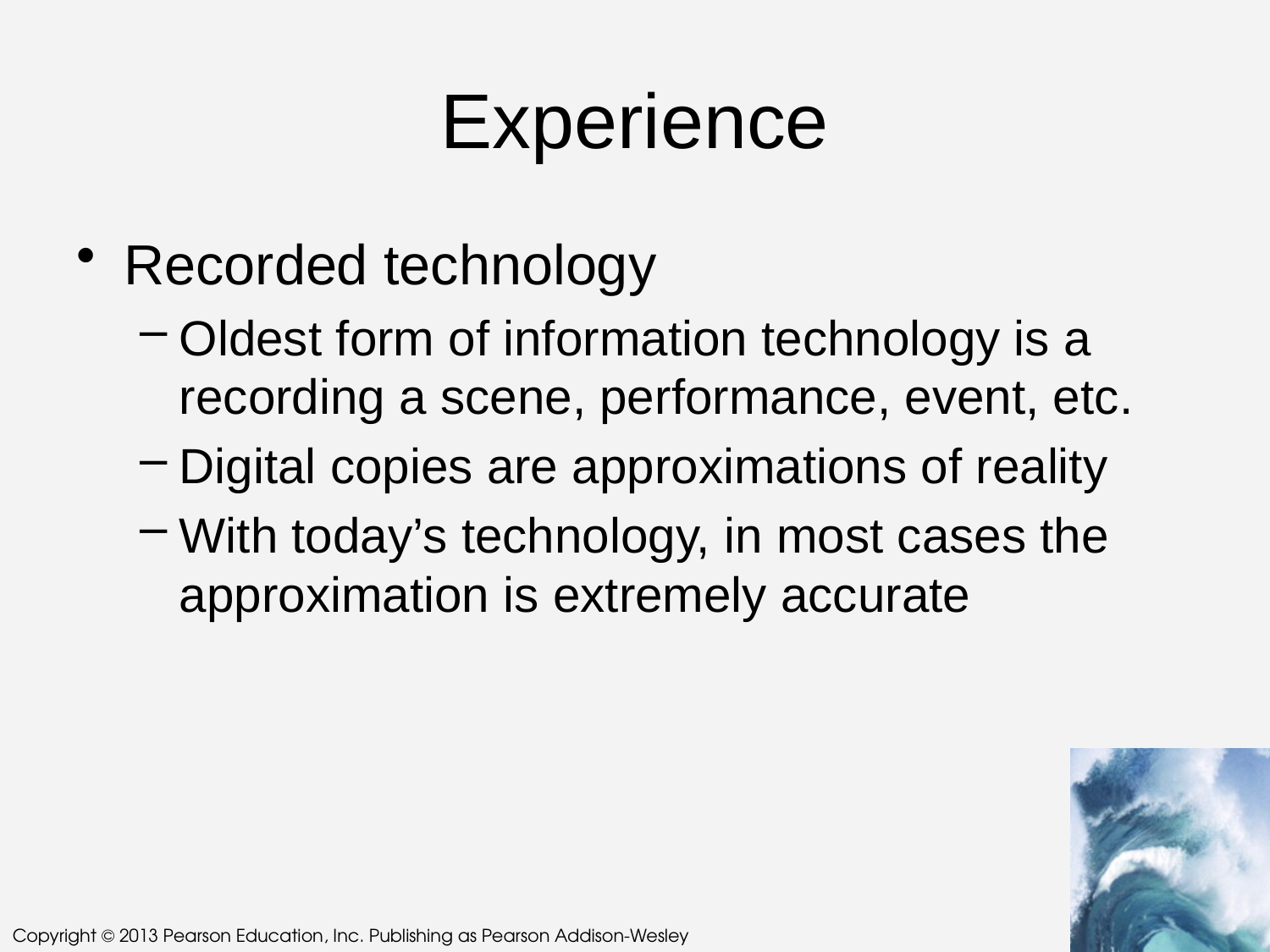

# Experience
Recorded technology
Oldest form of information technology is a recording a scene, performance, event, etc.
Digital copies are approximations of reality
With today’s technology, in most cases the approximation is extremely accurate